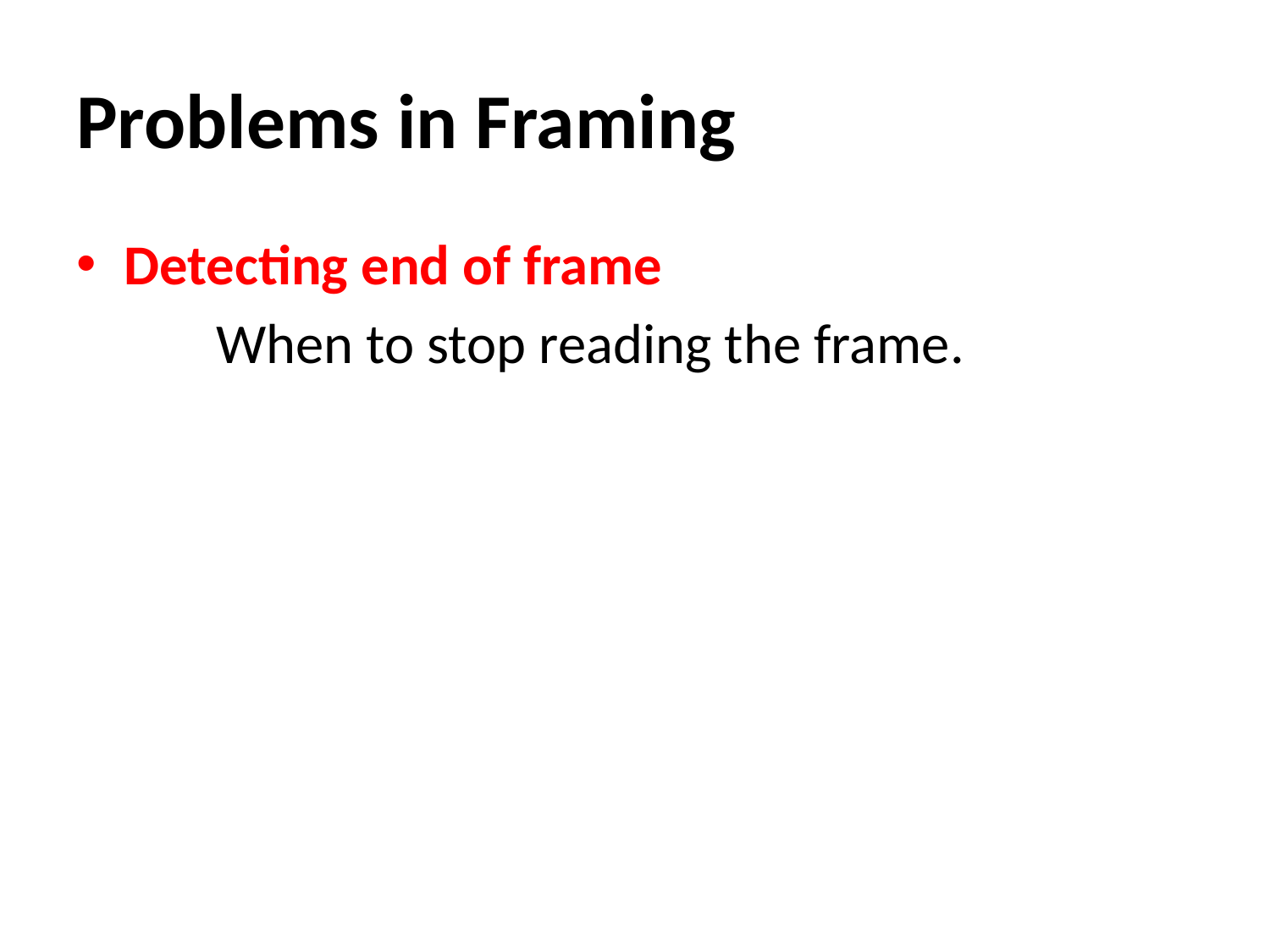

# Problems in Framing
Detecting end of frame
	 When to stop reading the frame.